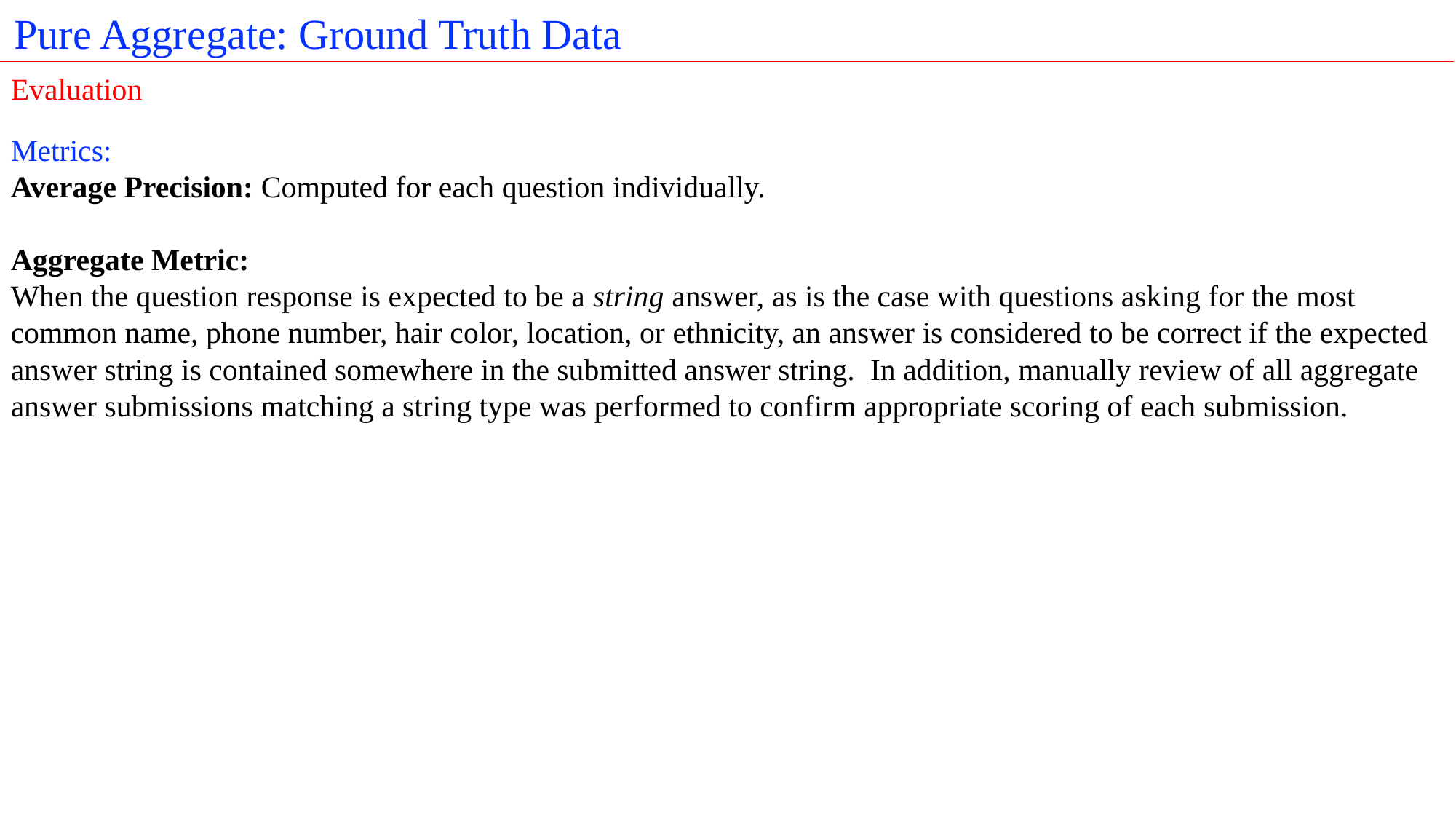

Pure Aggregate: Ground Truth Data
Evaluation
Metrics:
Average Precision: Computed for each question individually.

Aggregate Metric:
When the question response is expected to be a string answer, as is the case with questions asking for the most common name, phone number, hair color, location, or ethnicity, an answer is considered to be correct if the expected answer string is contained somewhere in the submitted answer string.  In addition, manually review of all aggregate answer submissions matching a string type was performed to confirm appropriate scoring of each submission.